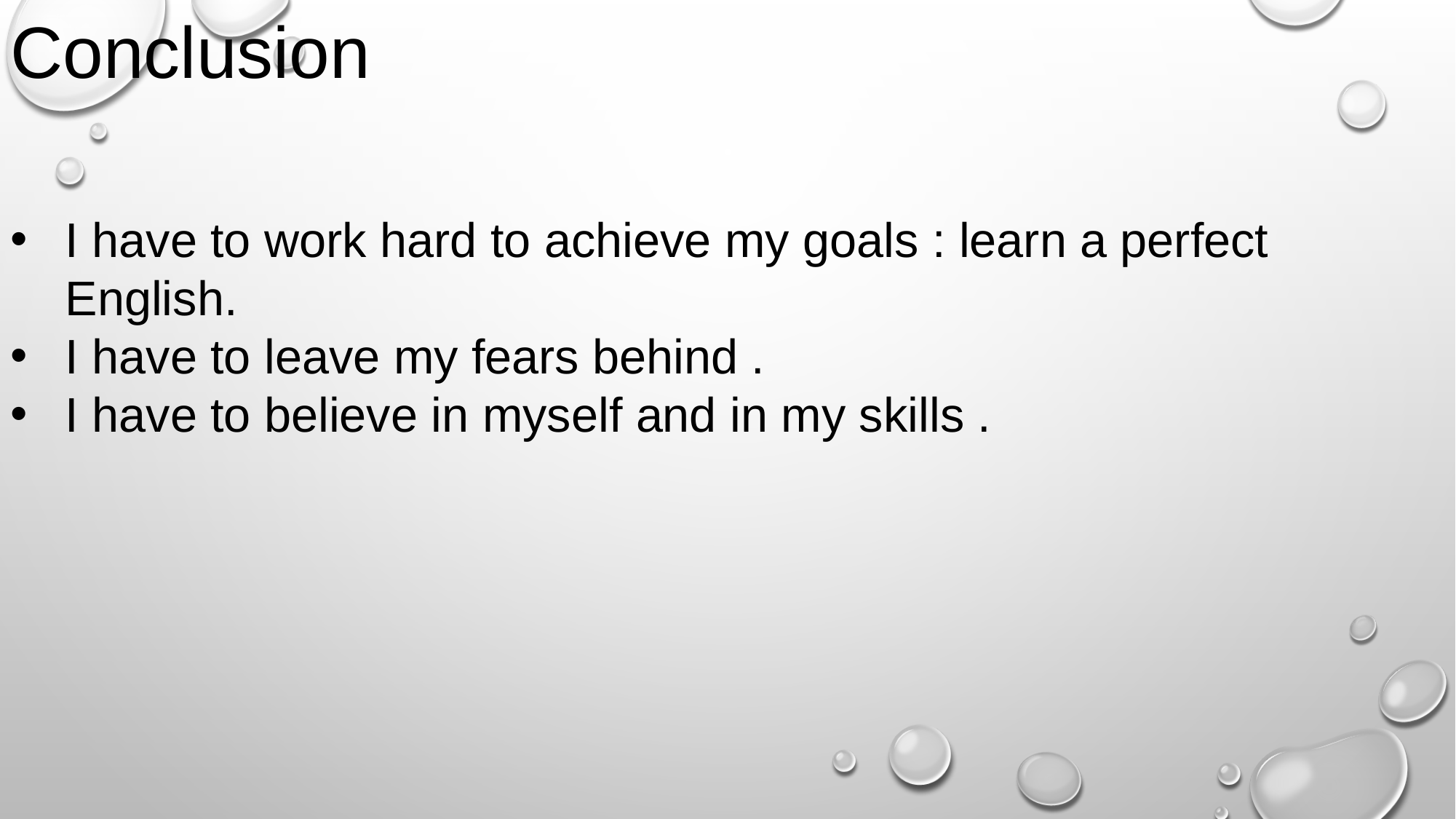

Conclusion

I have to work hard to achieve my goals : learn a perfect English.
I have to leave my fears behind .
I have to believe in myself and in my skills .